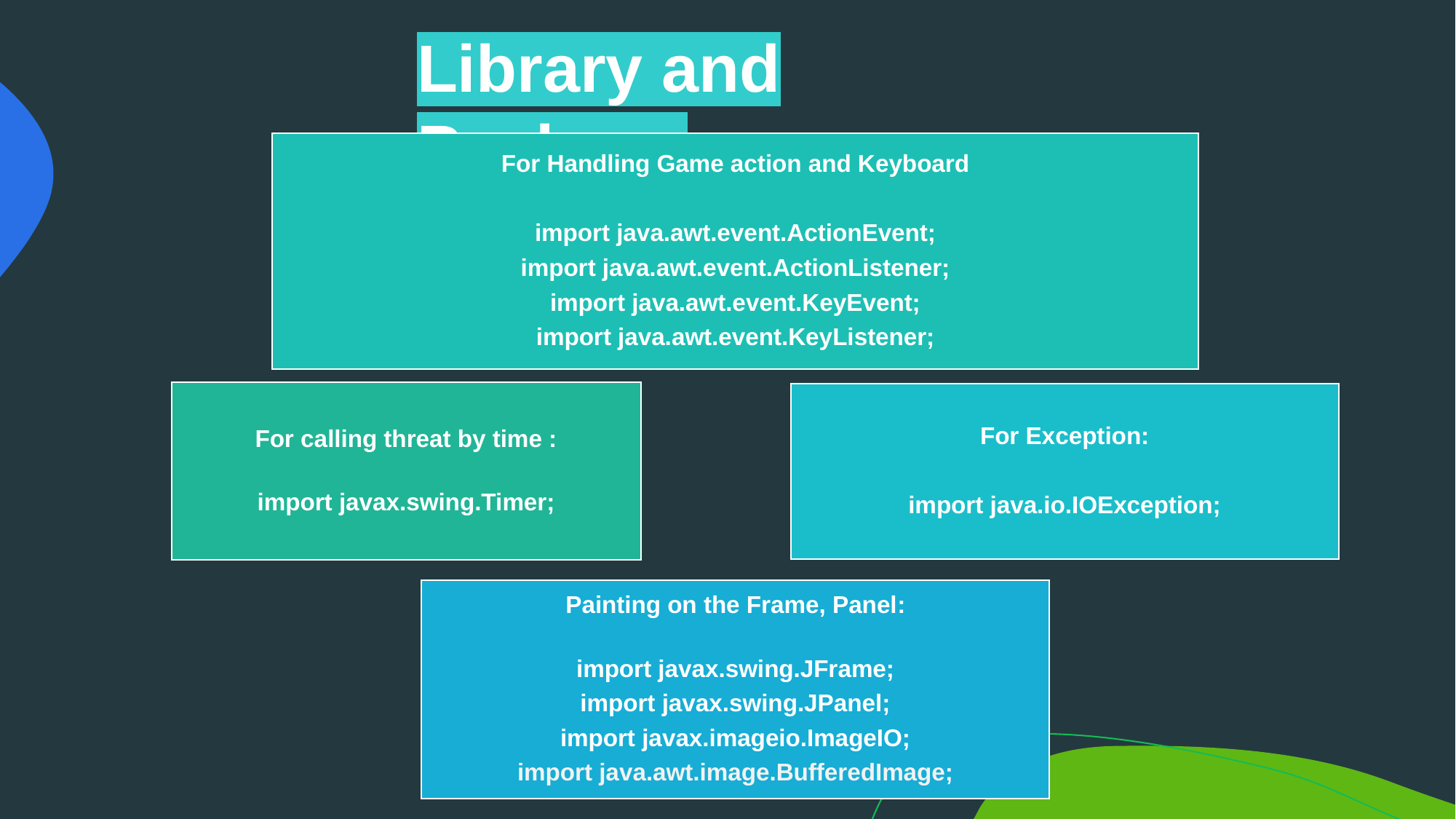

Library and Package
Painting on the Frame, Panel:
import javax.swing.JFrame;
import javax.swing.JPanel;
import javax.imageio.ImageIO;
import java.awt.image.BufferedImage;
For Exception:

import java.io.IOException;
For Handling Game action and Keyboard

import java.awt.event.ActionEvent;
import java.awt.event.ActionListener;
import java.awt.event.KeyEvent;
import java.awt.event.KeyListener;
For calling threat by time :
import javax.swing.Timer;